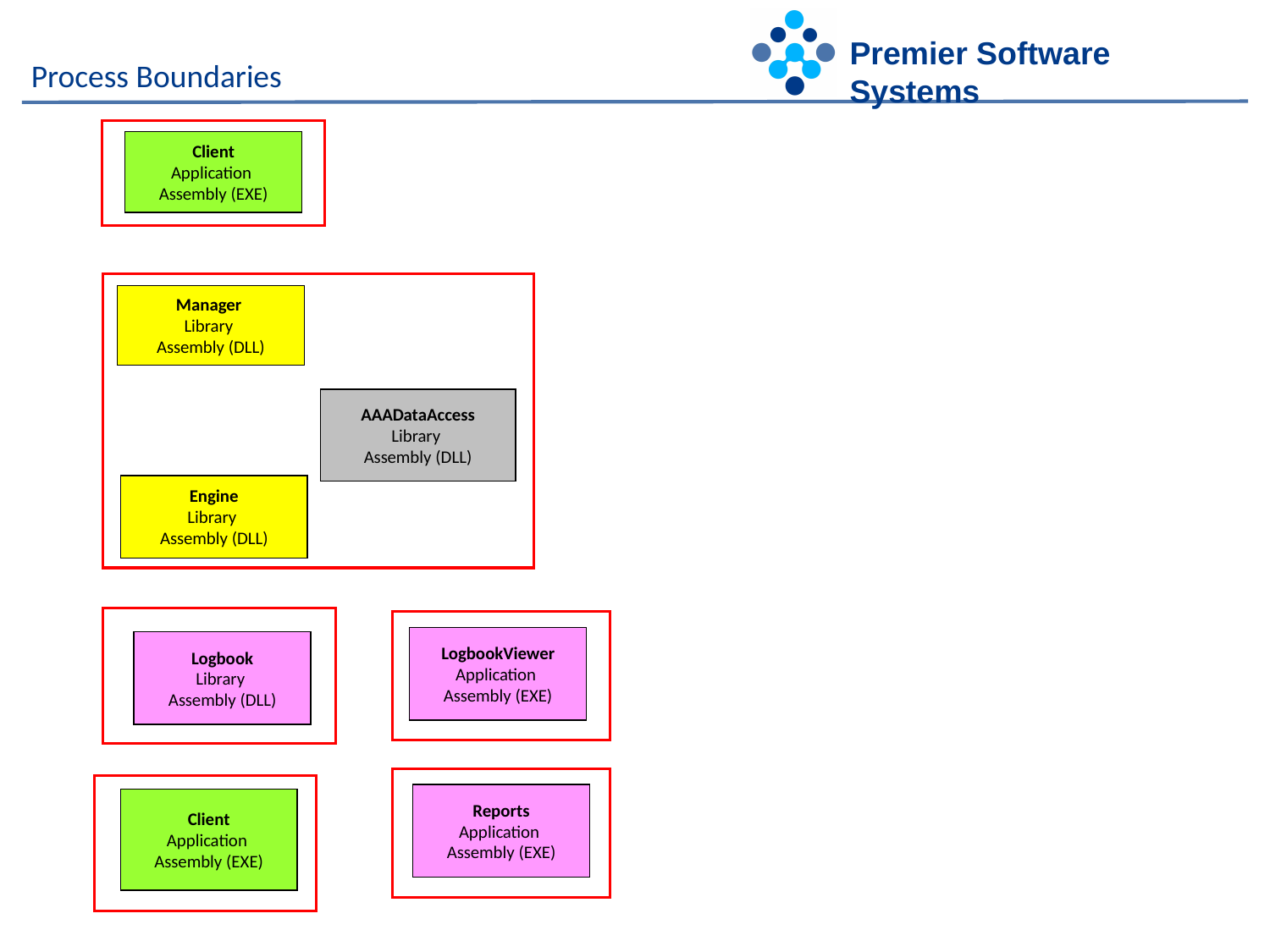

# Process Boundaries

Client
Application
Assembly (EXE)

Manager
Library
Assembly (DLL)
AAADataAccess
Library
Assembly (DLL)
Engine
Library
Assembly (DLL)

LogbookViewer
Application
Assembly (EXE)
Logbook
Library
Assembly (DLL)

Reports
Application
Assembly (EXE)
Client
Application
Assembly (EXE)